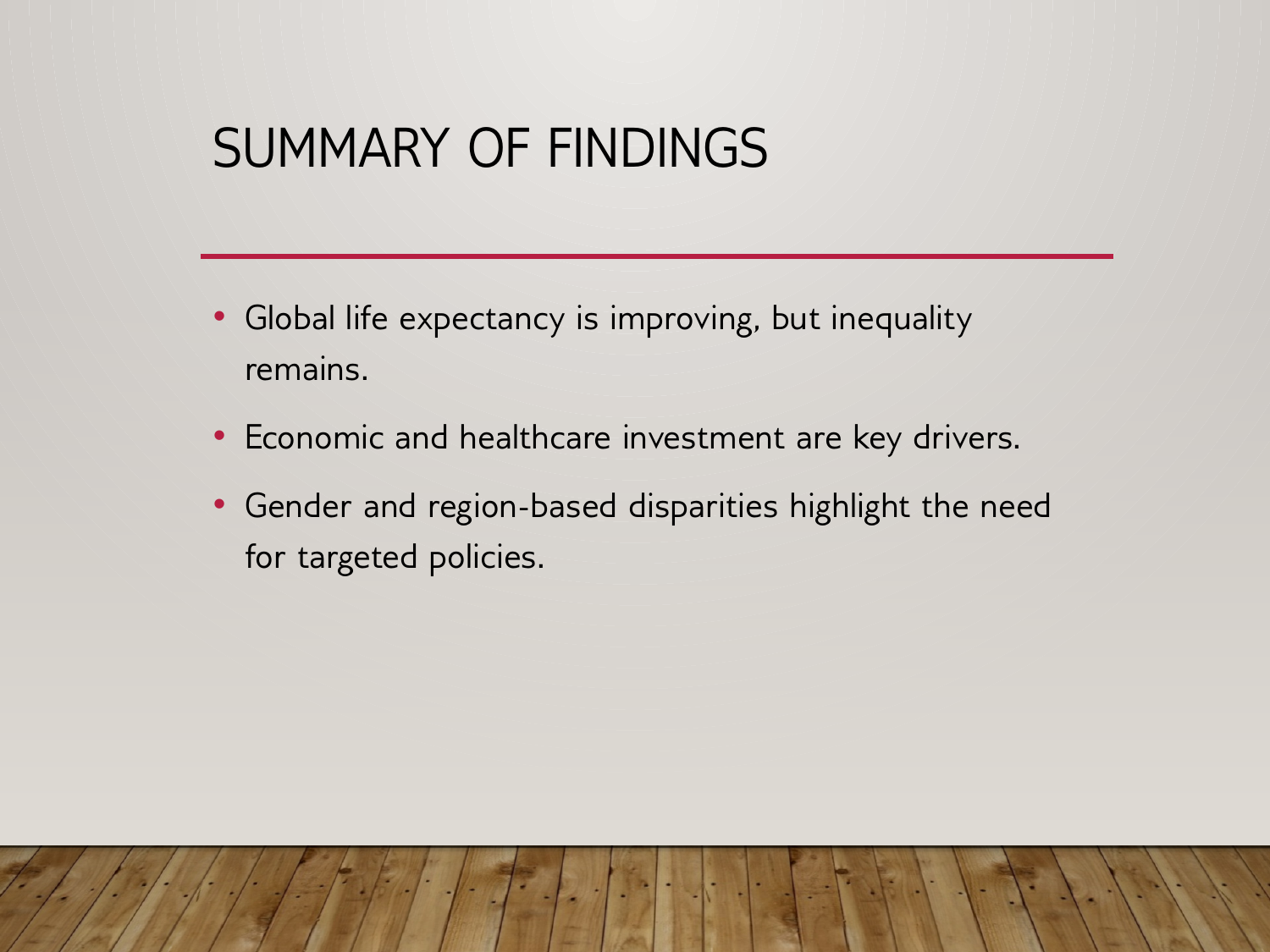

# Summary of Findings
Global life expectancy is improving, but inequality remains.
Economic and healthcare investment are key drivers.
Gender and region-based disparities highlight the need for targeted policies.